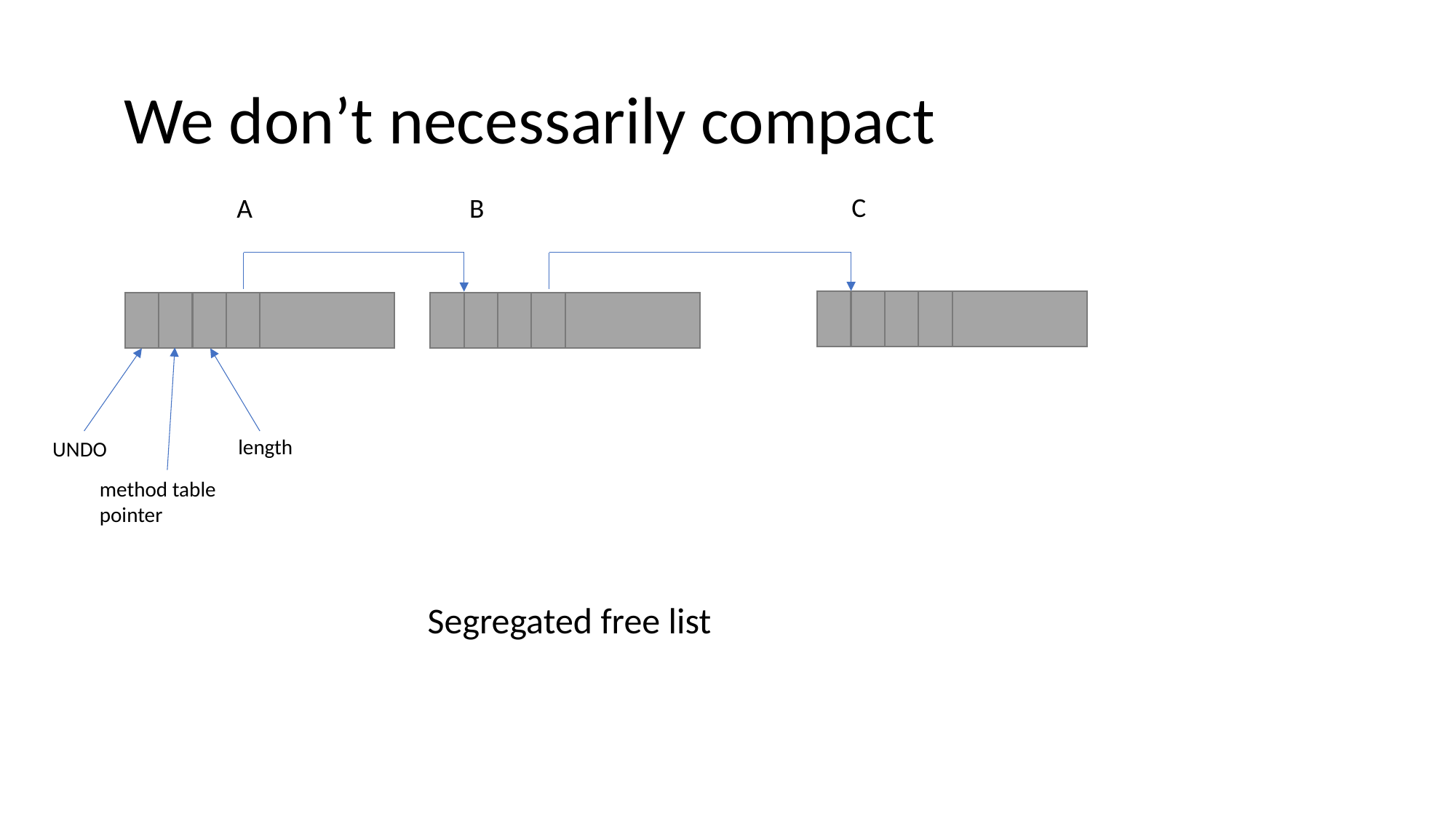

# We don’t necessarily compact
C
A
B

length
UNDO
method table pointer
Segregated free list